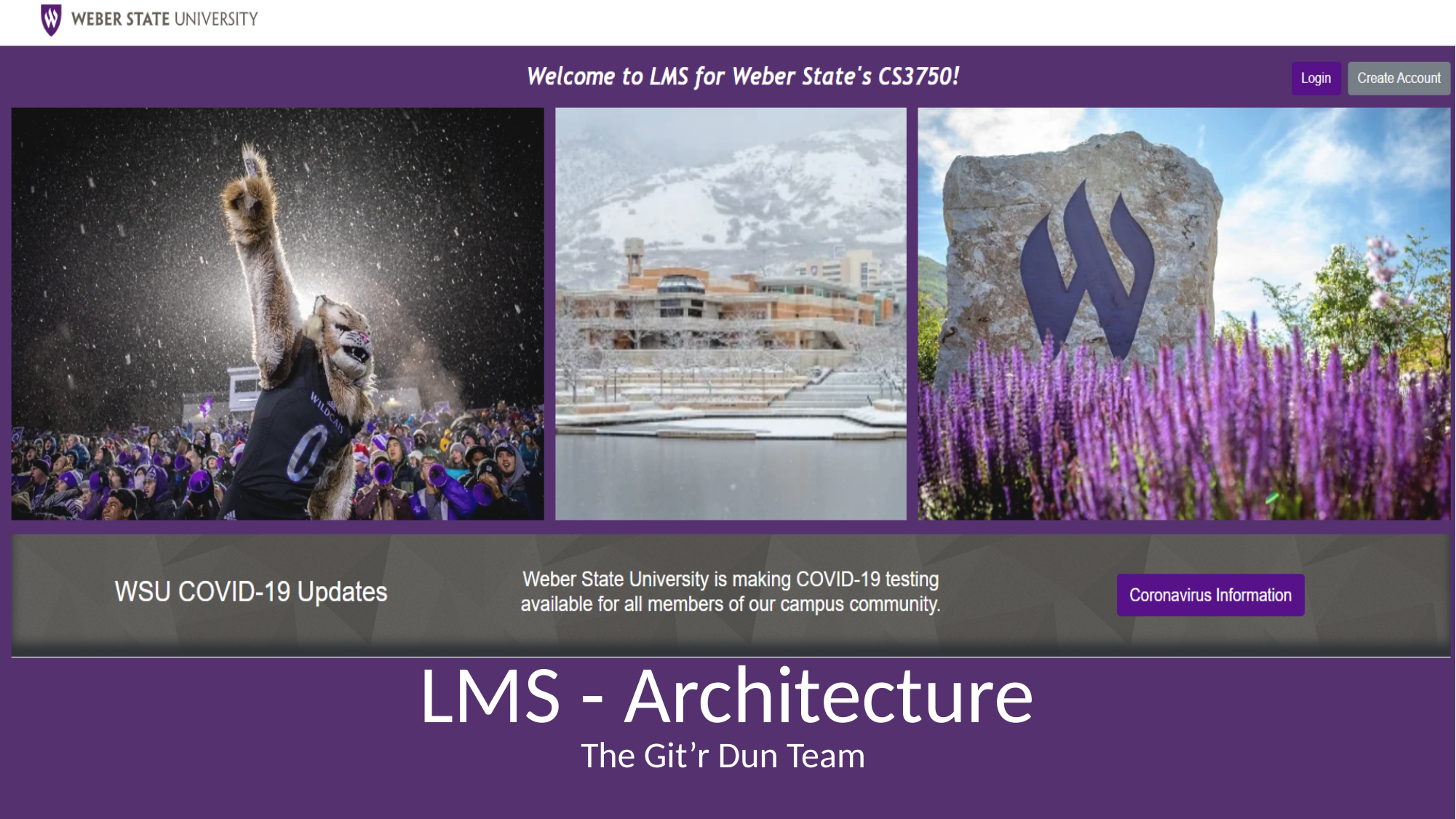

# LMS - Architecture
The Git’r Dun Team